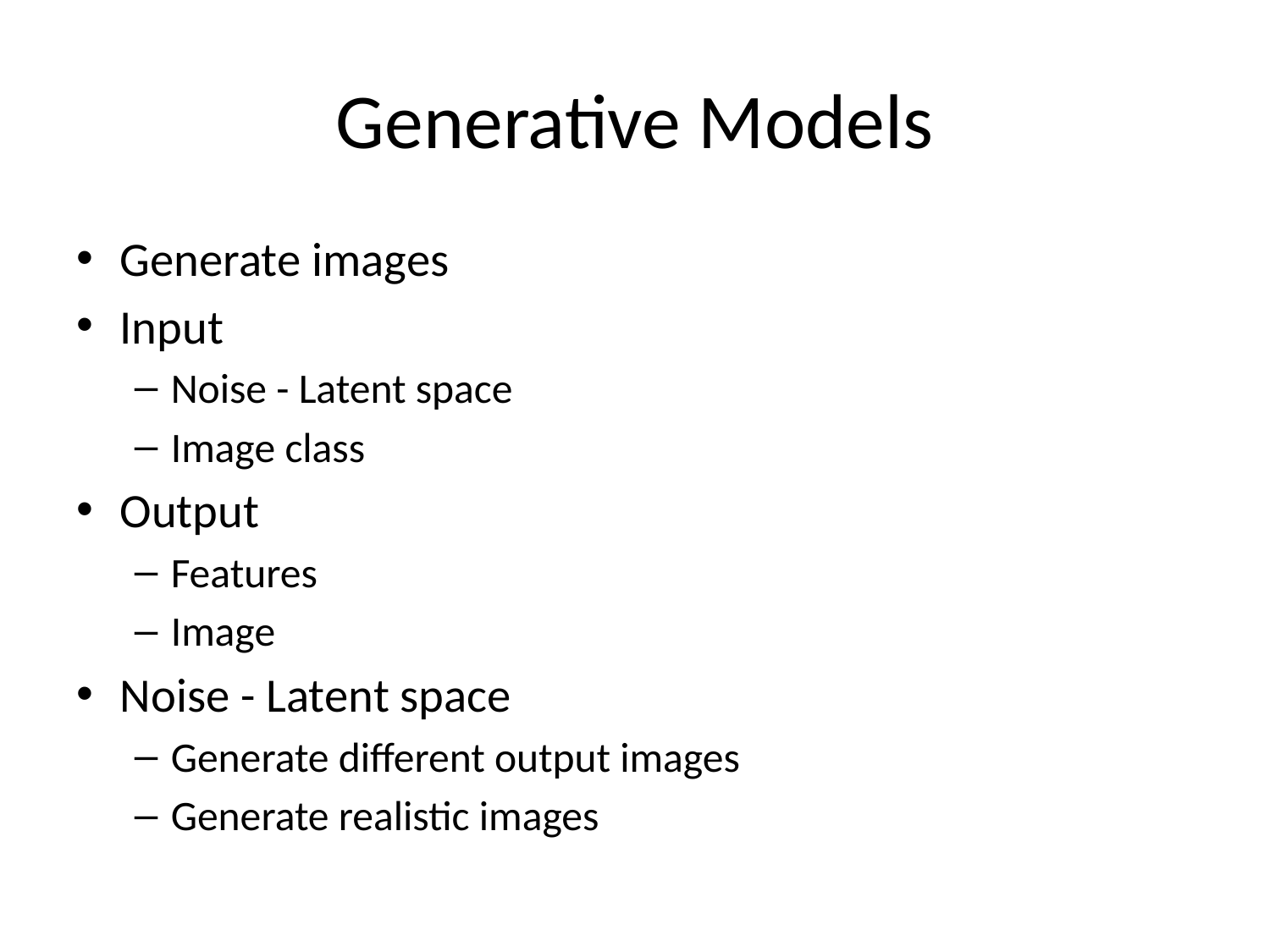

# Generative Models
Generate images
Input
Noise - Latent space
Image class
Output
Features
Image
Noise - Latent space
Generate different output images
Generate realistic images